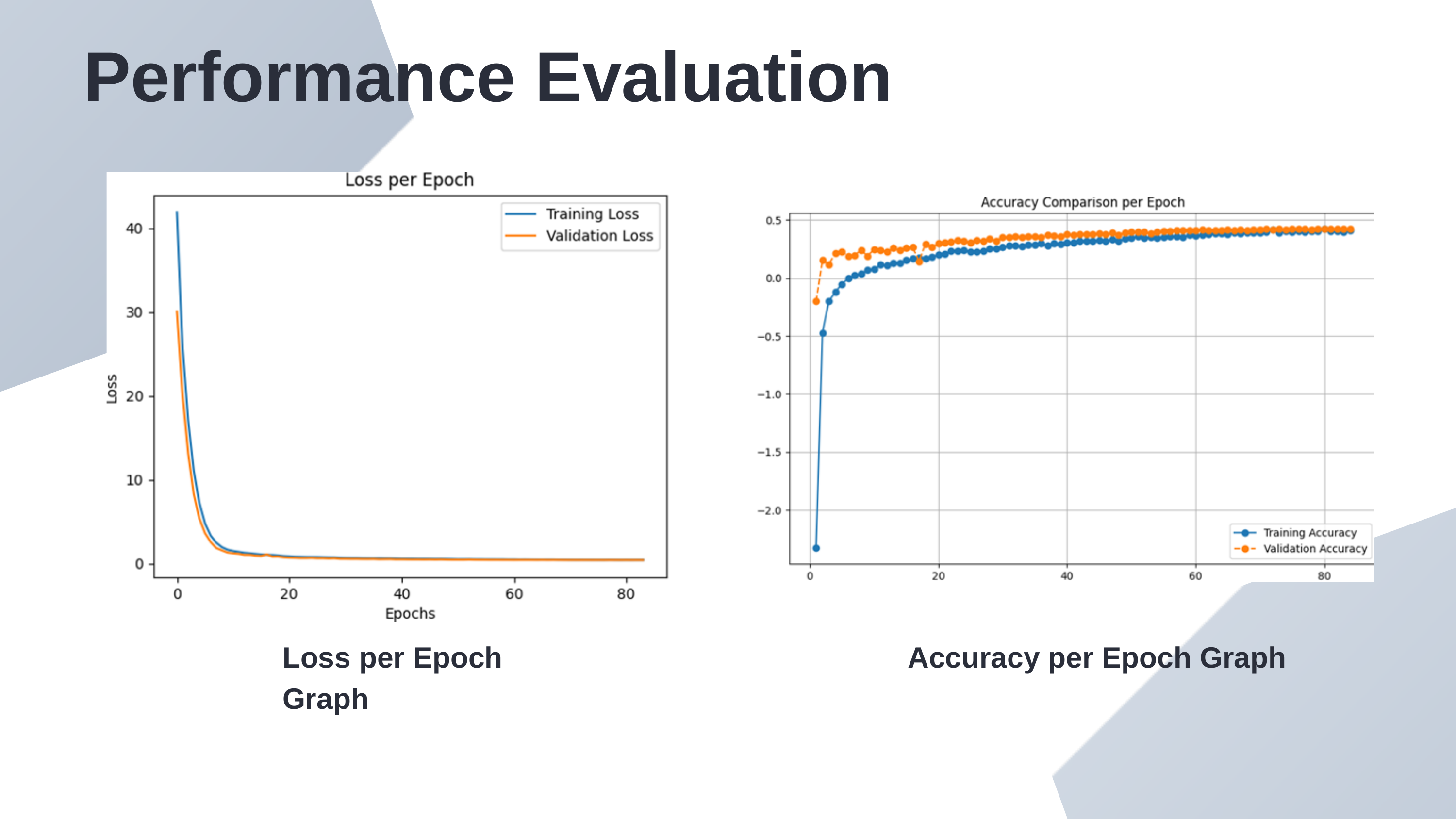

Performance Evaluation

Loss per Epoch Graph
Accuracy per Epoch Graph